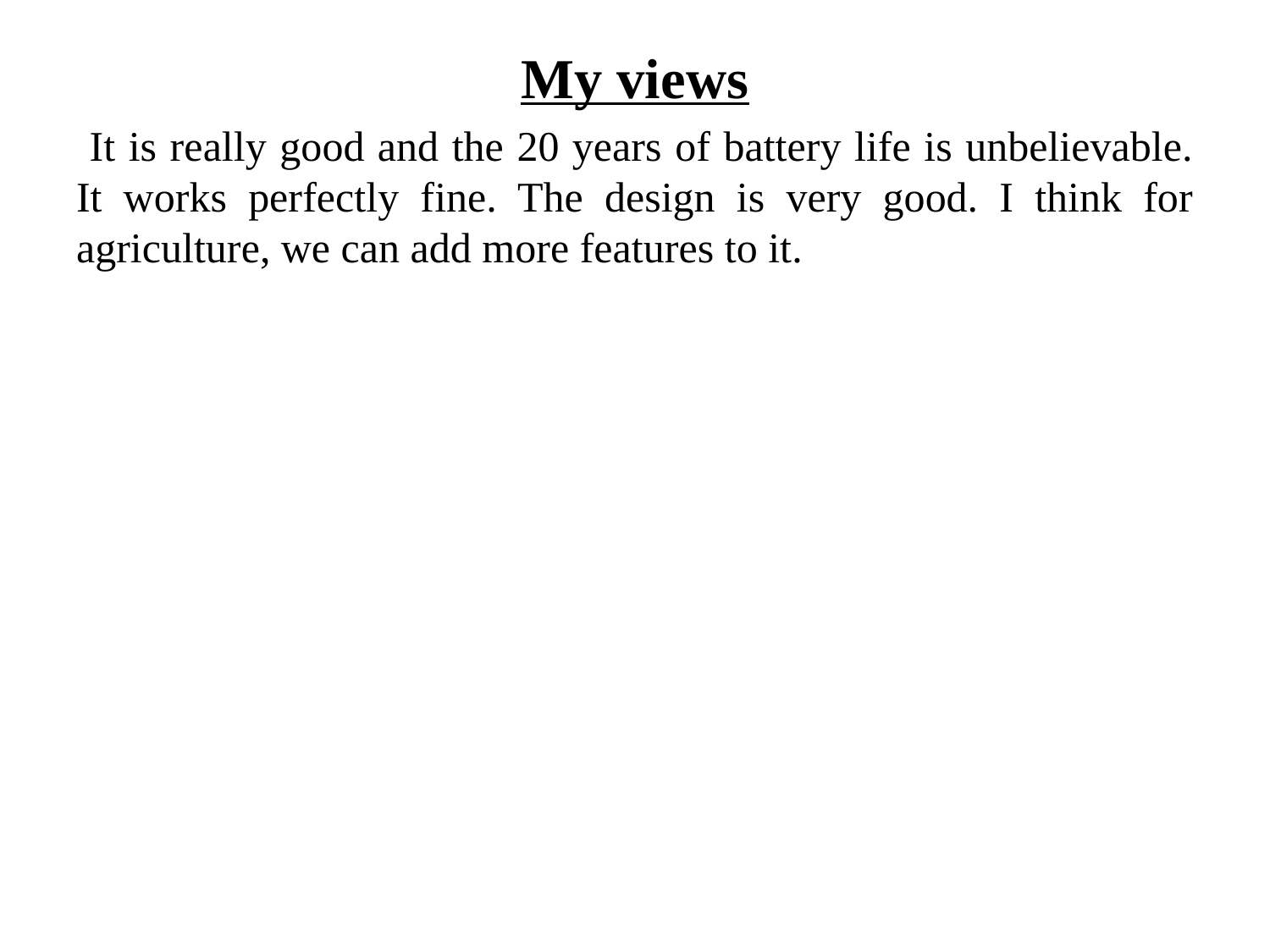

My views
 It is really good and the 20 years of battery life is unbelievable. It works perfectly fine. The design is very good. I think for agriculture, we can add more features to it.